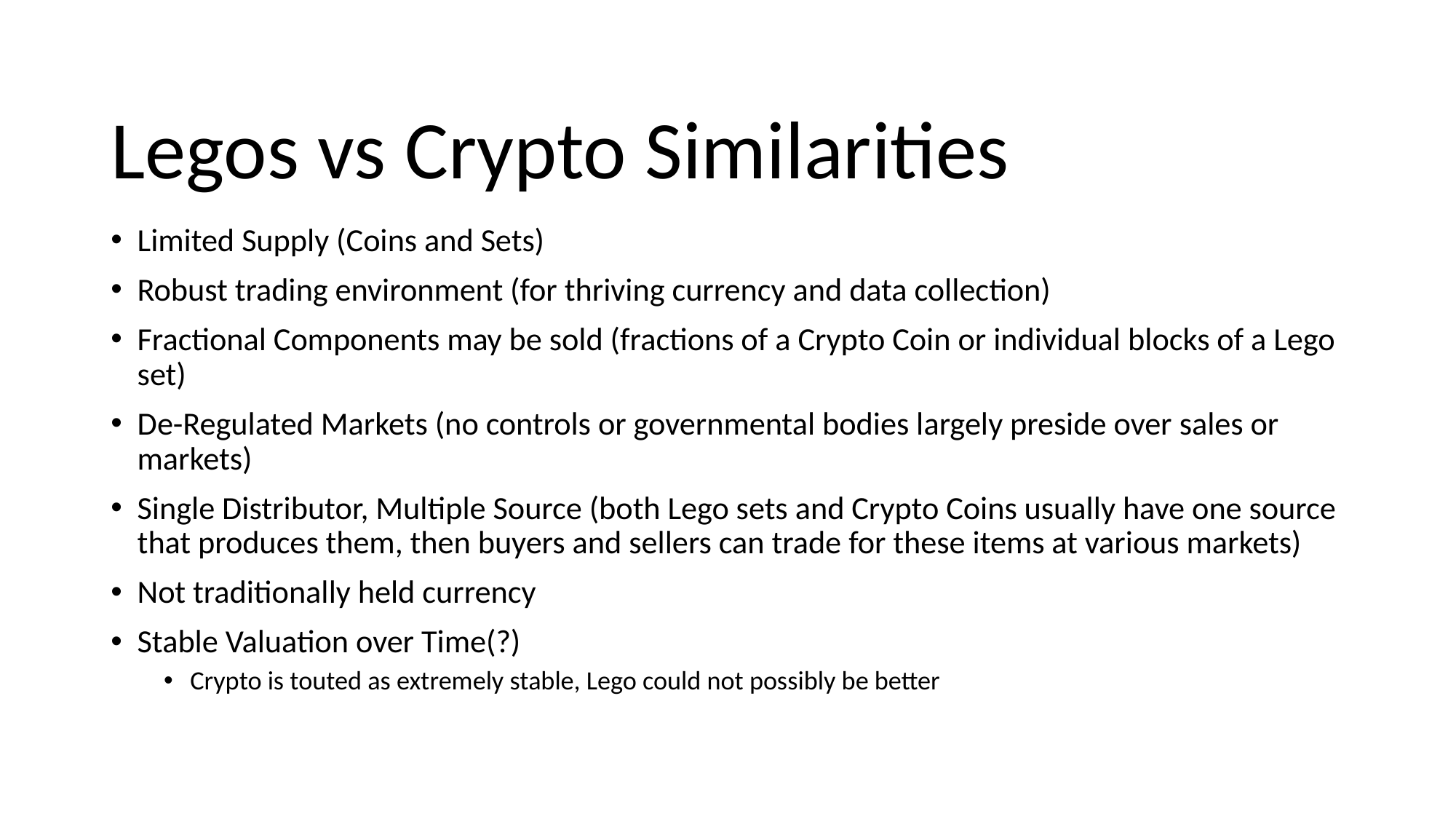

# Legos vs Crypto Similarities
Limited Supply (Coins and Sets)
Robust trading environment (for thriving currency and data collection)
Fractional Components may be sold (fractions of a Crypto Coin or individual blocks of a Lego set)
De-Regulated Markets (no controls or governmental bodies largely preside over sales or markets)
Single Distributor, Multiple Source (both Lego sets and Crypto Coins usually have one source that produces them, then buyers and sellers can trade for these items at various markets)
Not traditionally held currency
Stable Valuation over Time(?)
Crypto is touted as extremely stable, Lego could not possibly be better